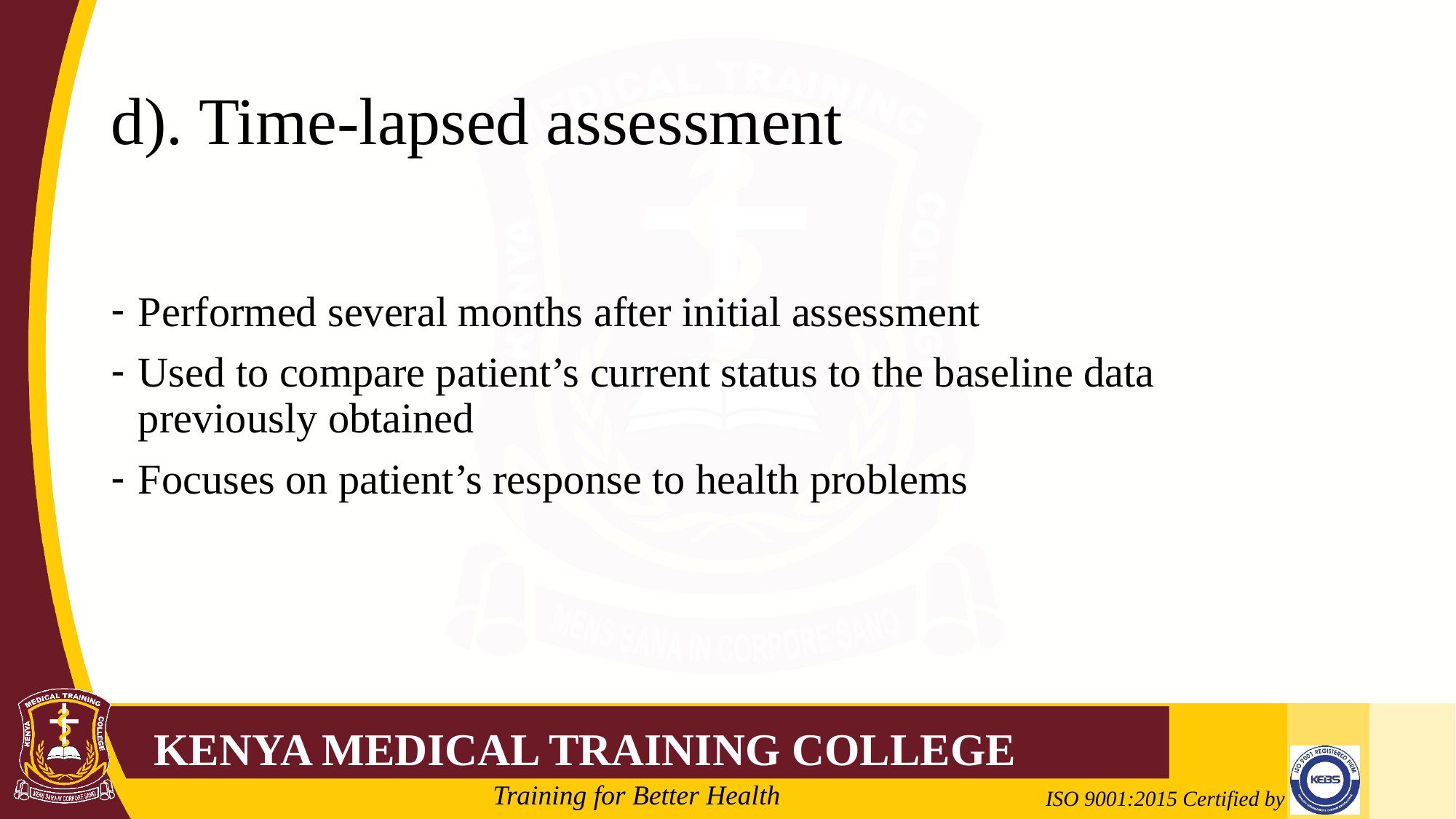

# d). Time-lapsed assessment

Performed several months after initial assessment
Used to compare patient’s current status to the baseline data previously obtained
Focuses on patient’s response to health problems